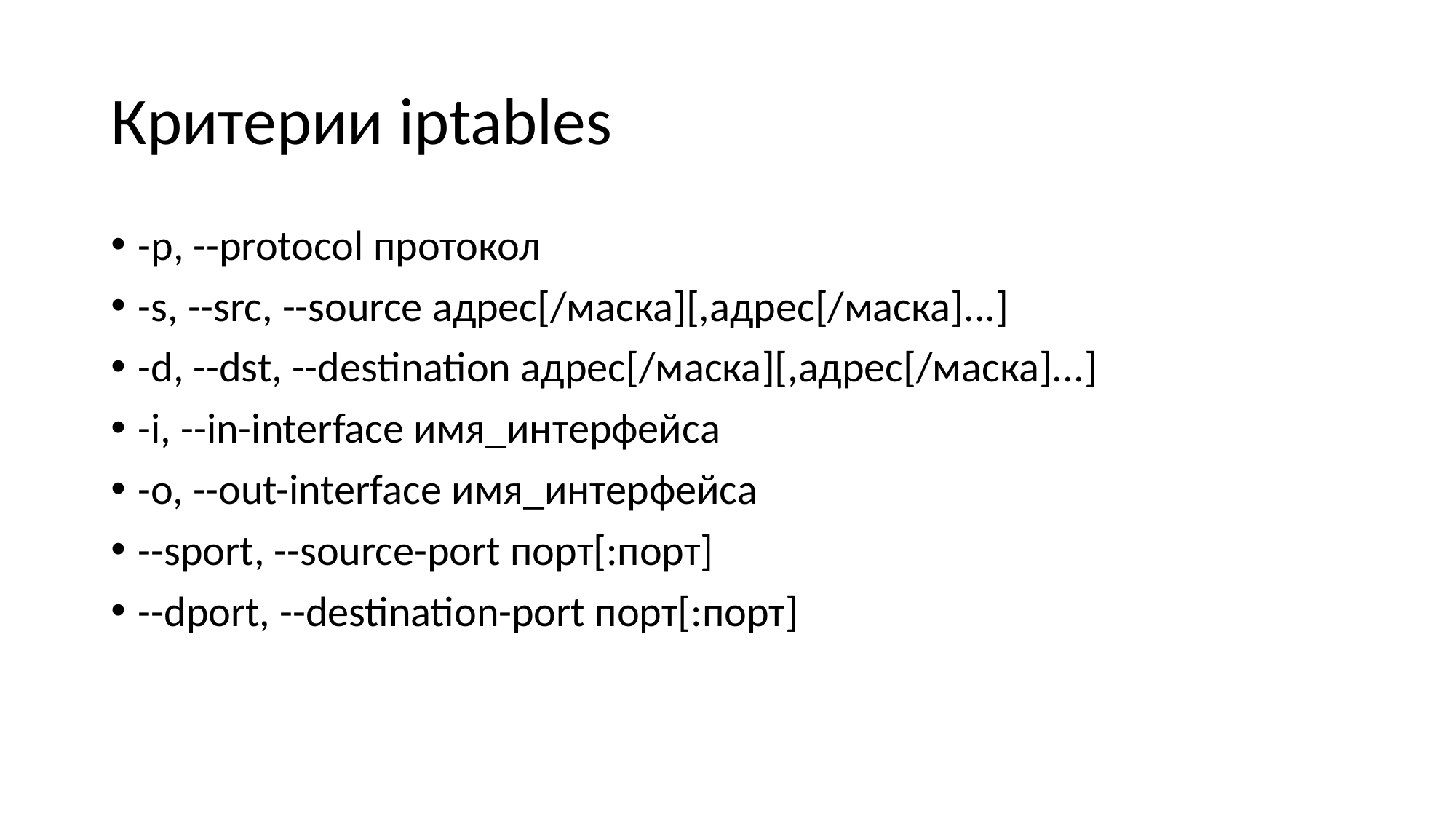

# Критерии iptables
-p, --protocol протокол
-s, --src, --source адрес[/маска][,адрес[/маска]...]
-d, --dst, --destination адрес[/маска][,адрес[/маска]...]
-i, --in-interface имя_интерфейса
-o, --out-interface имя_интерфейса
--sport, --source-port порт[:порт]
--dport, --destination-port порт[:порт]